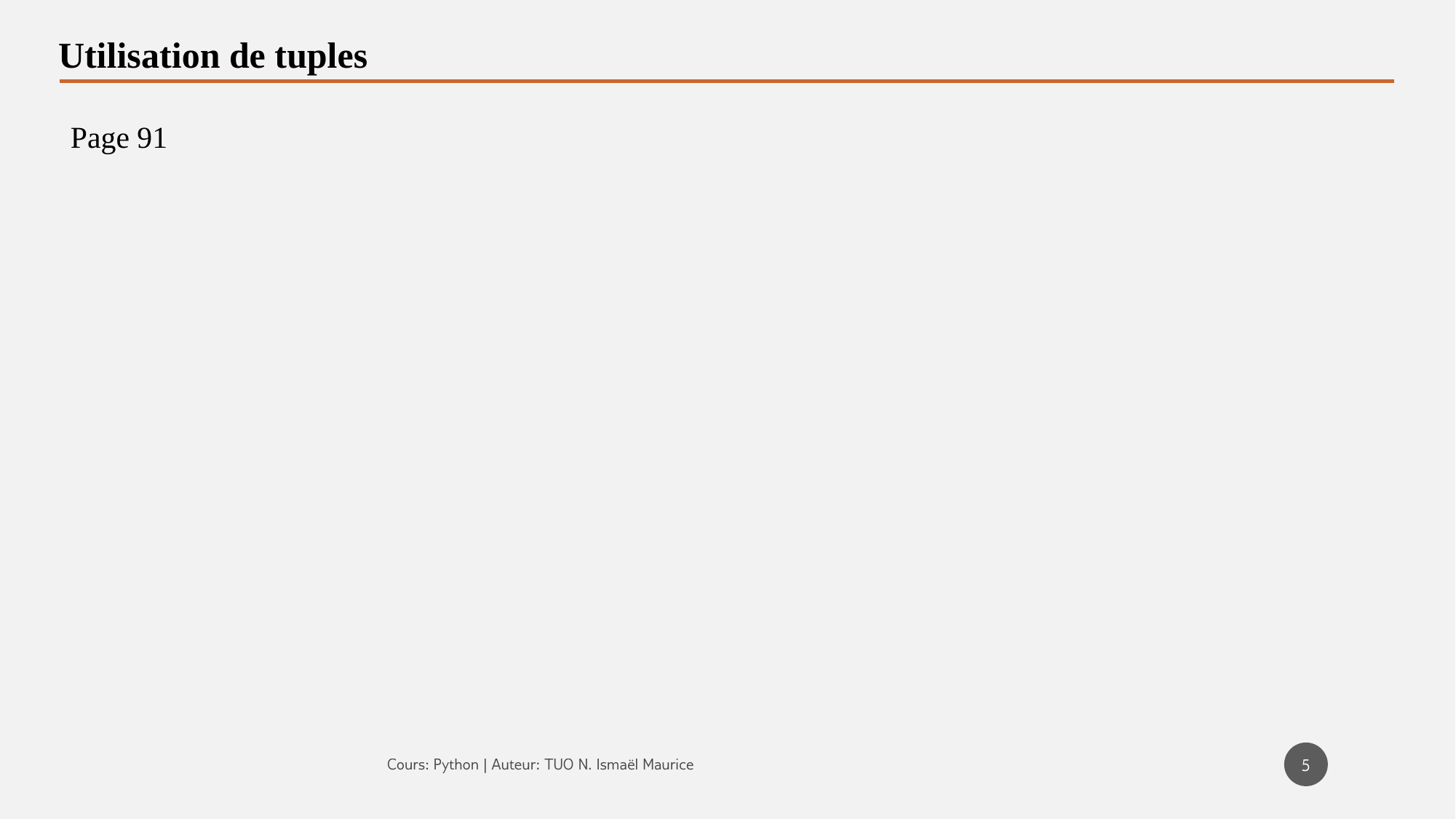

Utilisation de tuples
Page 91
5
Cours: Python | Auteur: TUO N. Ismaël Maurice